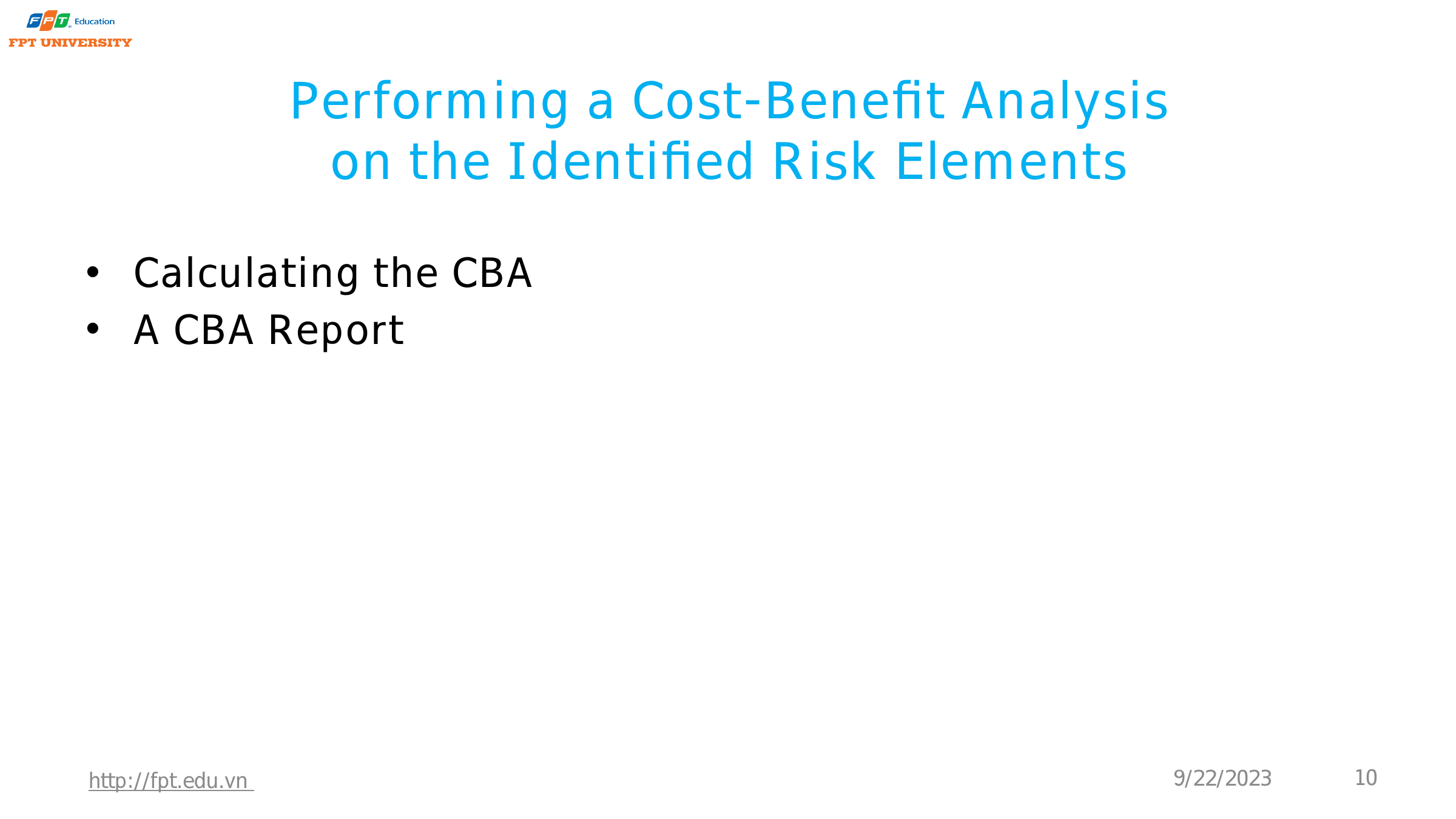

# Performing a Cost-Benefit Analysis on the Identified Risk Elements
Calculating the CBA
A CBA Report
http://fpt.edu.vn
9/22/2023
10